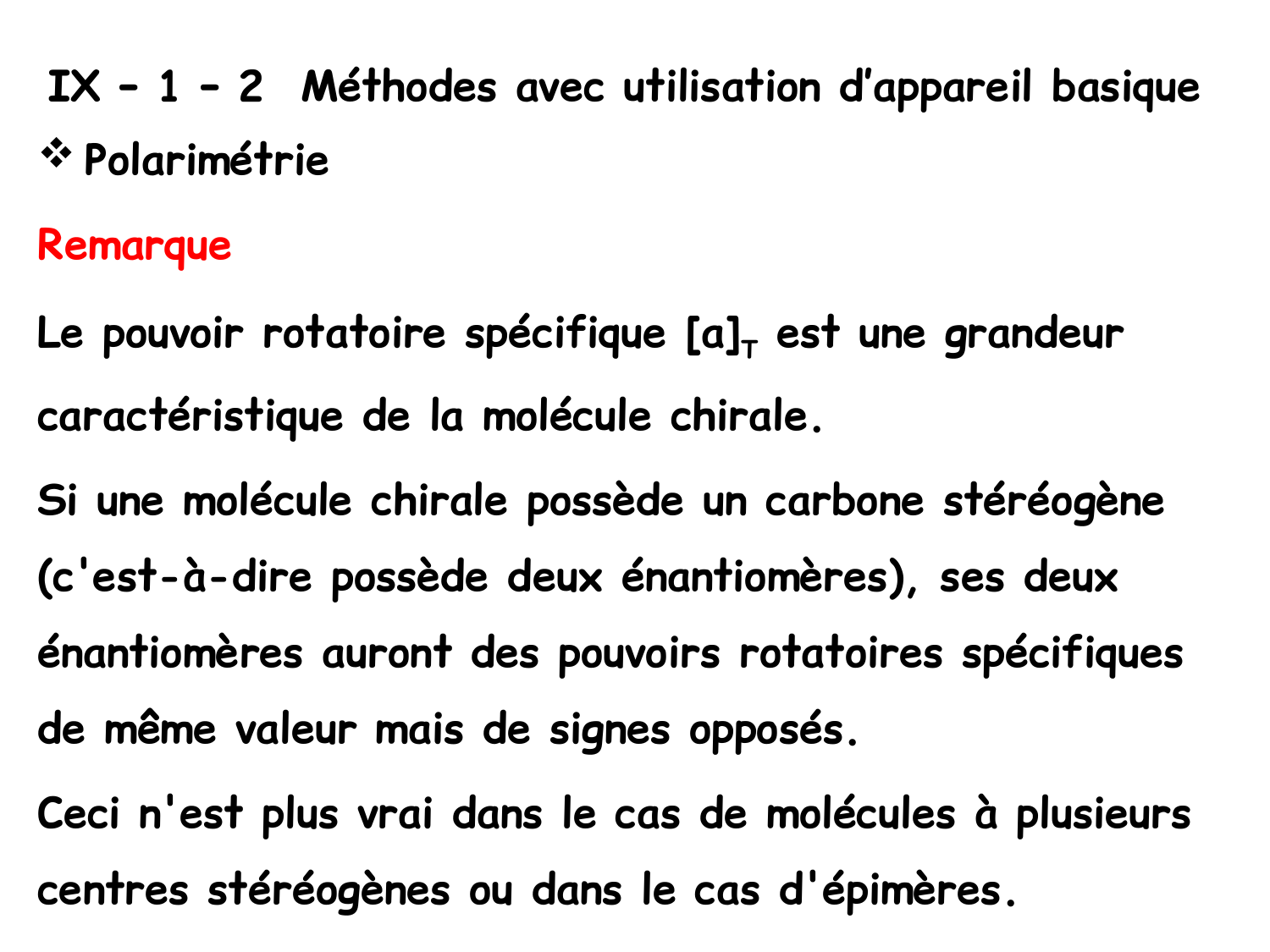

IX – 1 – 2  Méthodes avec utilisation d’appareil basique
Polarimétrie
Remarque
Le pouvoir rotatoire spécifique [a]T est une grandeur caractéristique de la molécule chirale.
Si une molécule chirale possède un carbone stéréogène (c'est-à-dire possède deux énantiomères), ses deux énantiomères auront des pouvoirs rotatoires spécifiques de même valeur mais de signes opposés.
Ceci n'est plus vrai dans le cas de molécules à plusieurs centres stéréogènes ou dans le cas d'épimères.